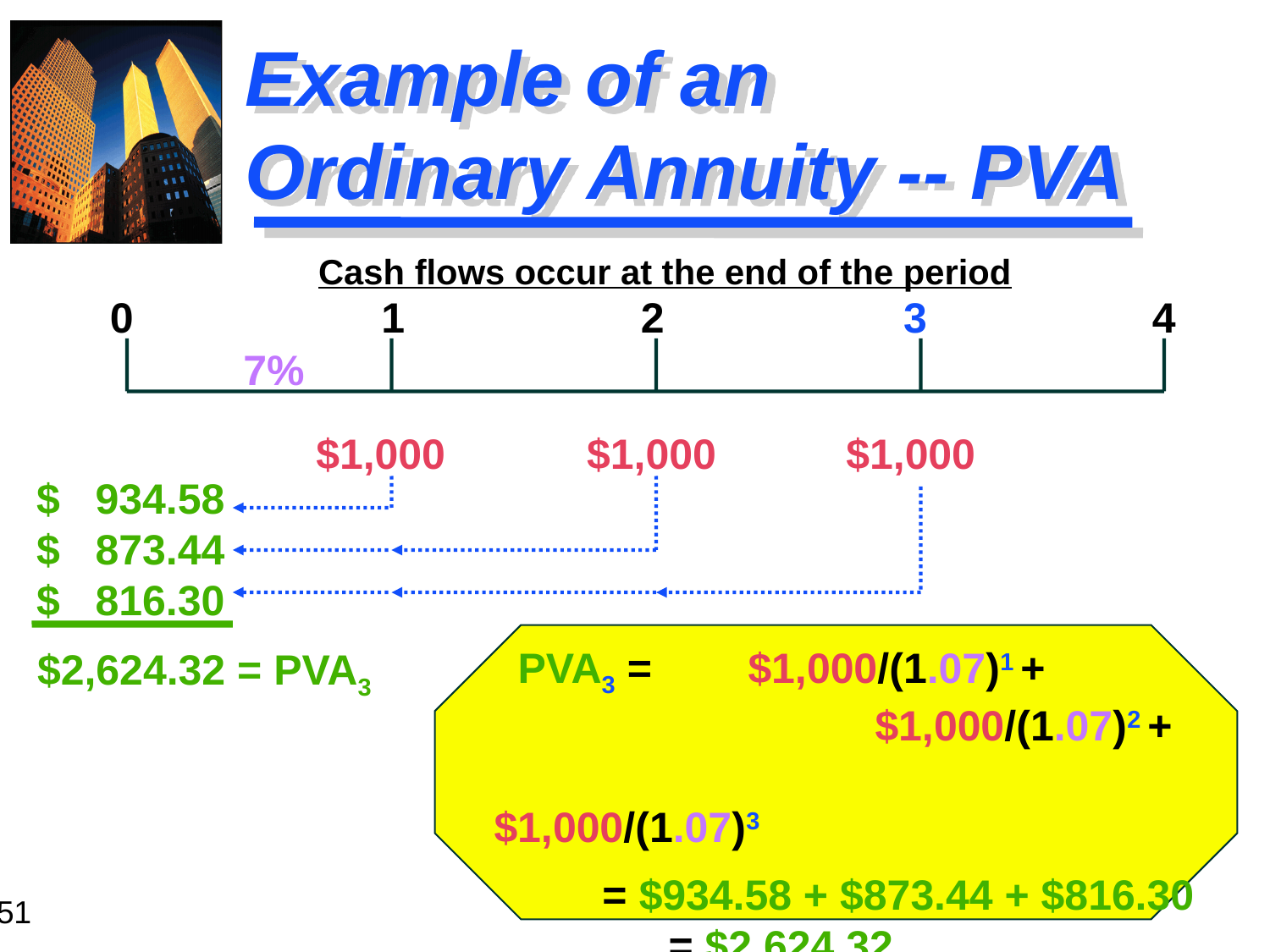

# Example of an Ordinary Annuity -- PVA

Cash flows occur at the end of the period
0                     1                    2                    3                   4
7%

$1,000            $1,000           $1,000
$   934.58
$   873.44
$   816.30

	  PVA3 = 	$1,000/(1.07)1 + 			 	$1,000/(1.07)2 + 				$1,000/(1.07)3
	                = $934.58 + $873.44 + $816.30 	    = $2,624.32
$2,624.32 = PVA3